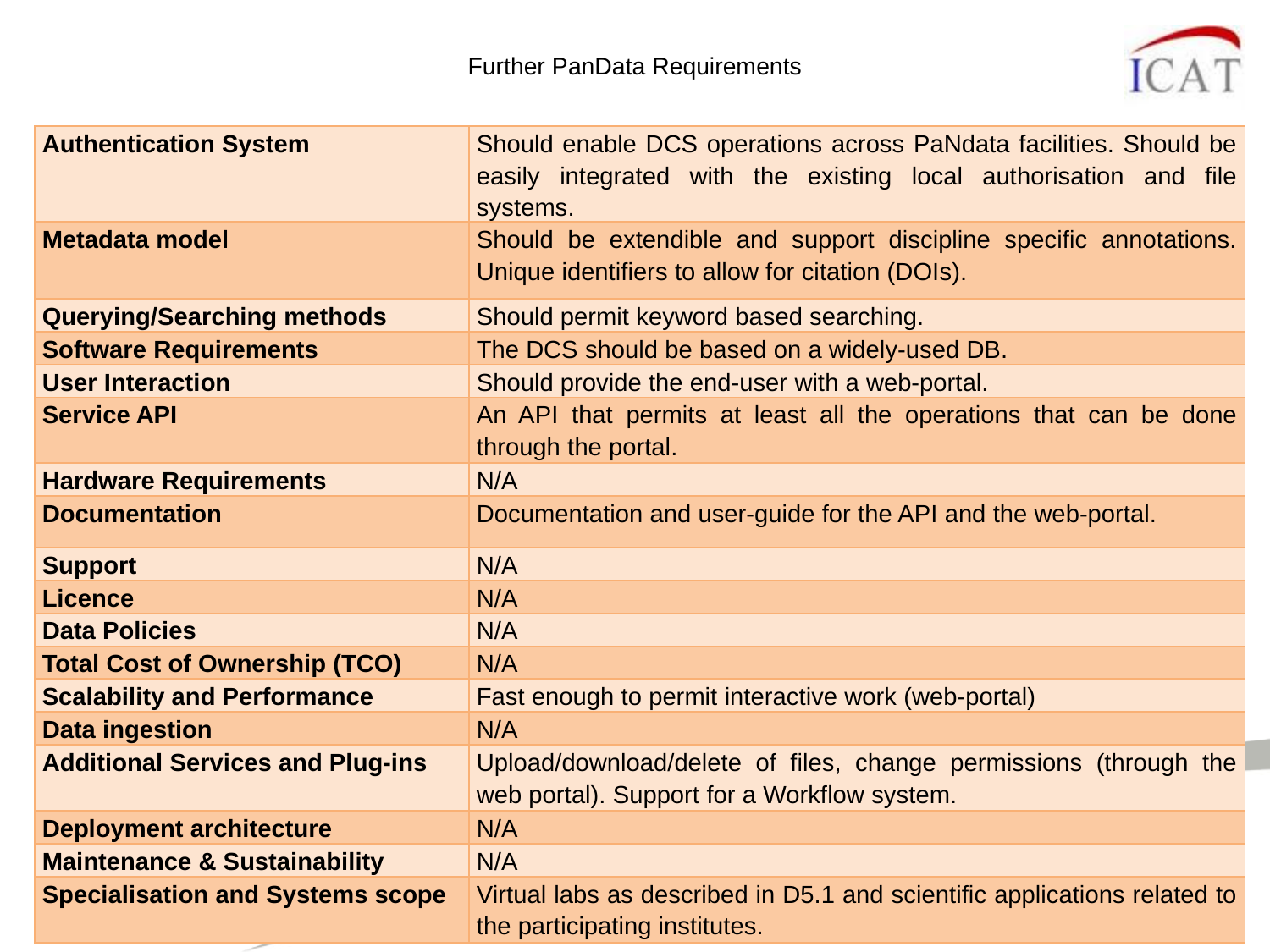

# Further PanData Requirements
| Authentication System | Should enable DCS operations across PaNdata facilities. Should be easily integrated with the existing local authorisation and file systems. |
| --- | --- |
| Metadata model | Should be extendible and support discipline specific annotations. Unique identifiers to allow for citation (DOIs). |
| Querying/Searching methods | Should permit keyword based searching. |
| Software Requirements | The DCS should be based on a widely-used DB. |
| User Interaction | Should provide the end-user with a web-portal. |
| Service API | An API that permits at least all the operations that can be done through the portal. |
| Hardware Requirements | N/A |
| Documentation | Documentation and user-guide for the API and the web-portal. |
| Support | N/A |
| Licence | N/A |
| Data Policies | N/A |
| Total Cost of Ownership (TCO) | N/A |
| Scalability and Performance | Fast enough to permit interactive work (web-portal) |
| Data ingestion | N/A |
| Additional Services and Plug-ins | Upload/download/delete of files, change permissions (through the web portal). Support for a Workflow system. |
| Deployment architecture | N/A |
| Maintenance & Sustainability | N/A |
| Specialisation and Systems scope | Virtual labs as described in D5.1 and scientific applications related to the participating institutes. |